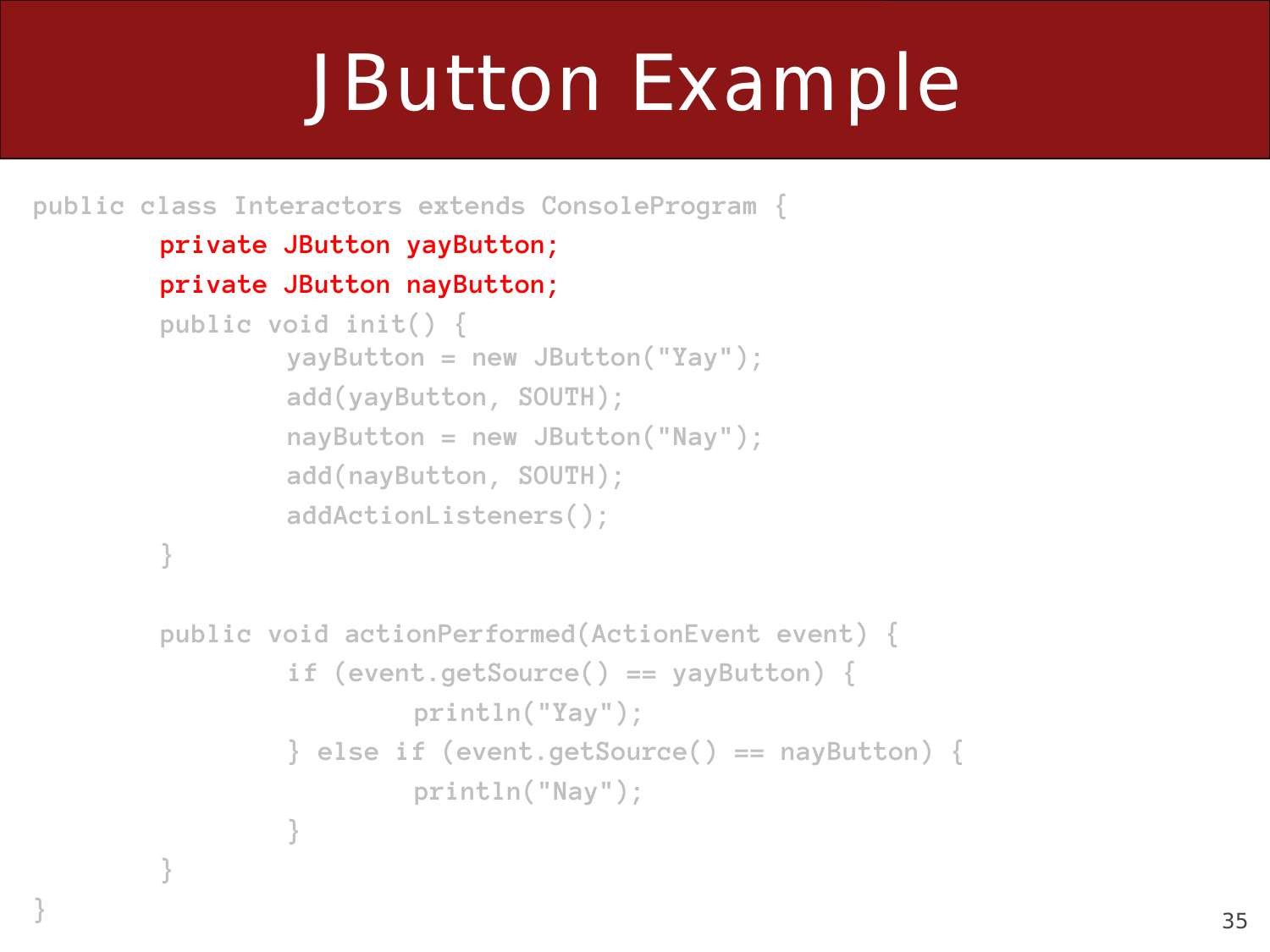

# JButton Example
public class Interactors extends ConsoleProgram {
	private JButton yayButton;
	private JButton nayButton;
	public void init() {
		yayButton = new JButton("Yay");
		add(yayButton, SOUTH);
		nayButton = new JButton("Nay");
		add(nayButton, SOUTH);
		addActionListeners();
	}

	public void actionPerformed(ActionEvent event) {
		if (event.getSource() == yayButton) {
			println("Yay");
		} else if (event.getSource() == nayButton) {
			println("Nay");
		}
	}
}